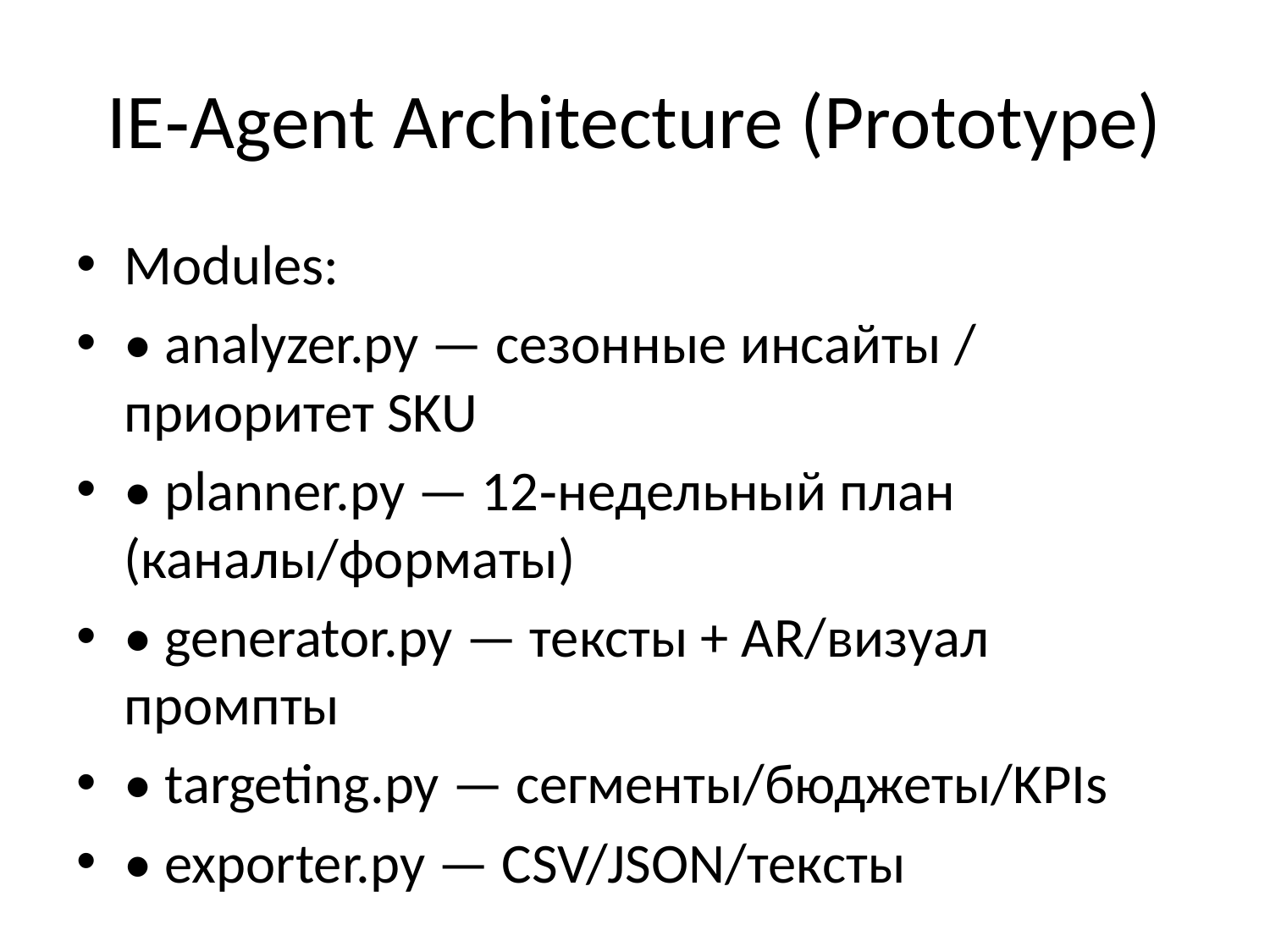

# IE‑Agent Architecture (Prototype)
Modules:
• analyzer.py — сезонные инсайты / приоритет SKU
• planner.py — 12‑недельный план (каналы/форматы)
• generator.py — тексты + AR/визуал промпты
• targeting.py — сегменты/бюджеты/KPIs
• exporter.py — CSV/JSON/тексты

Расширение: подключить LLM в generator.py (режим llm), экспорт в Sheets/Notion.